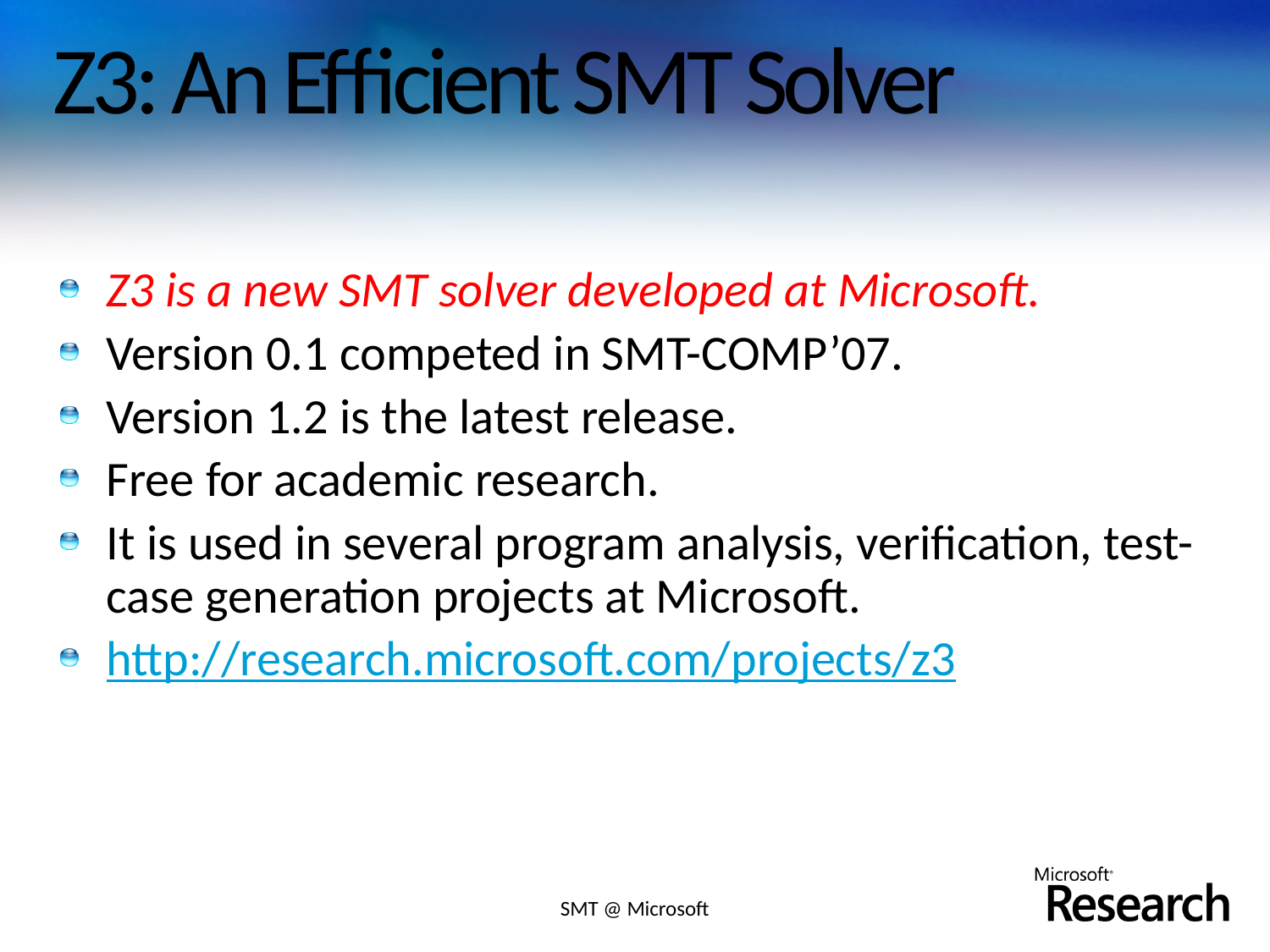

# Z3: An Efficient SMT Solver
Z3 is a new SMT solver developed at Microsoft.
Version 0.1 competed in SMT-COMP’07.
Version 1.2 is the latest release.
Free for academic research.
It is used in several program analysis, verification, test-case generation projects at Microsoft.
http://research.microsoft.com/projects/z3
SMT @ Microsoft